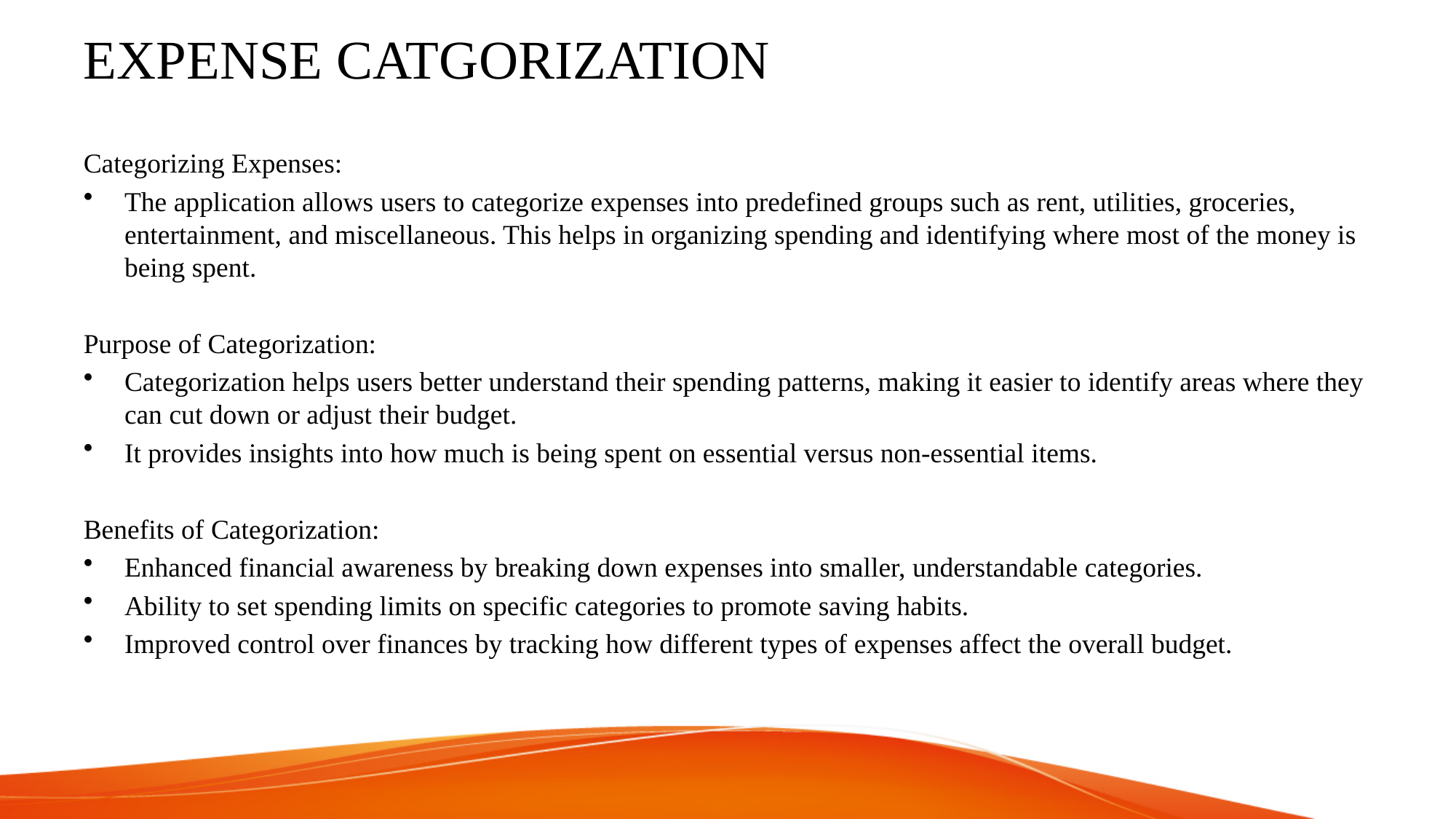

# EXPENSE CATGORIZATION
Categorizing Expenses:
The application allows users to categorize expenses into predefined groups such as rent, utilities, groceries, entertainment, and miscellaneous. This helps in organizing spending and identifying where most of the money is being spent.

Purpose of Categorization:
Categorization helps users better understand their spending patterns, making it easier to identify areas where they can cut down or adjust their budget.
It provides insights into how much is being spent on essential versus non-essential items.

Benefits of Categorization:
Enhanced financial awareness by breaking down expenses into smaller, understandable categories.
Ability to set spending limits on specific categories to promote saving habits.
Improved control over finances by tracking how different types of expenses affect the overall budget.